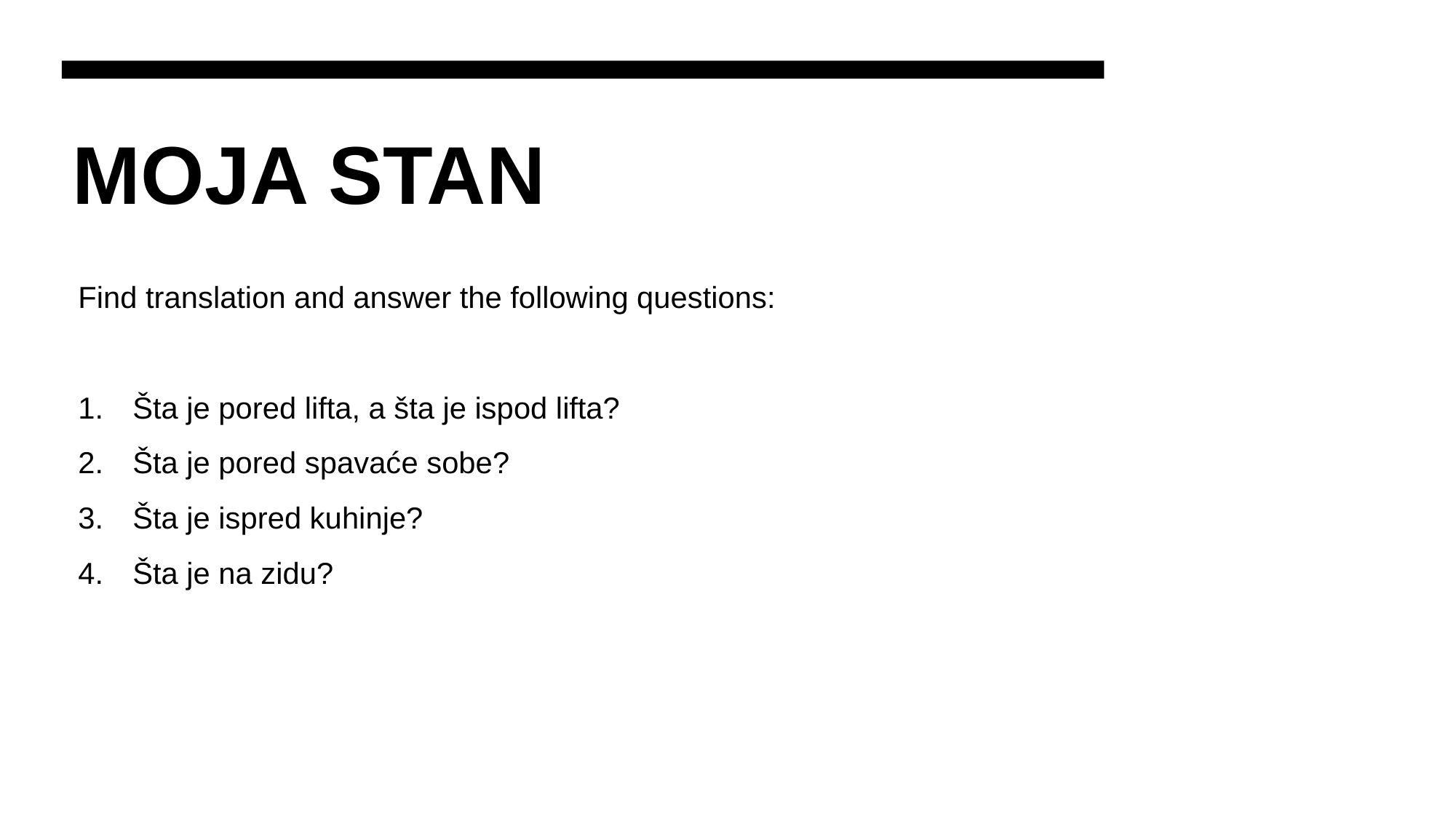

# MOJA STAN
Find translation and answer the following questions:

Šta je pored lifta, a šta je ispod lifta?
Šta je pored spavaće sobe?
Šta je ispred kuhinje?
Šta je na zidu?